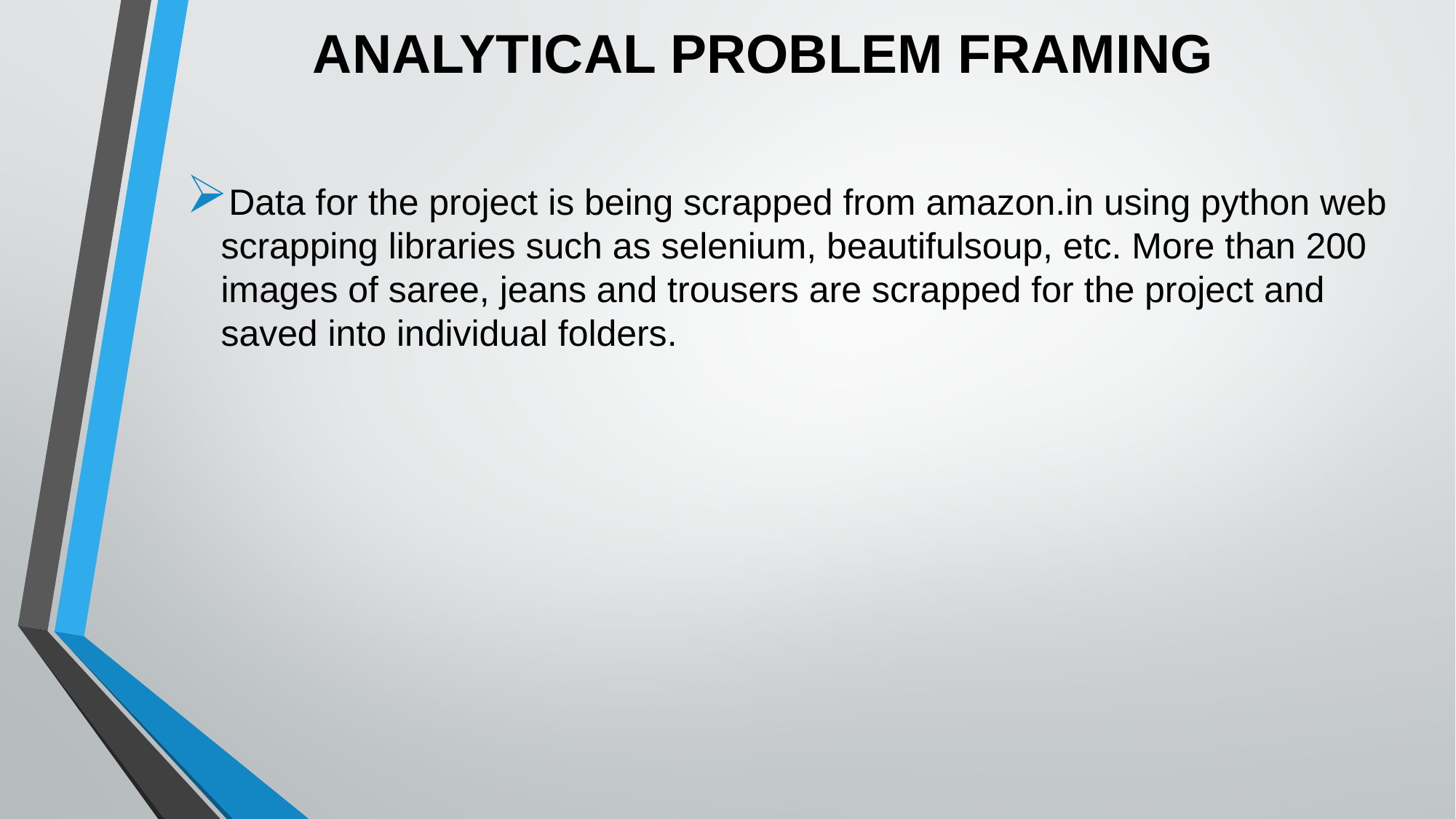

# ANALYTICAL PROBLEM FRAMING
Data for the project is being scrapped from amazon.in using python web scrapping libraries such as selenium, beautifulsoup, etc. More than 200 images of saree, jeans and trousers are scrapped for the project and saved into individual folders.